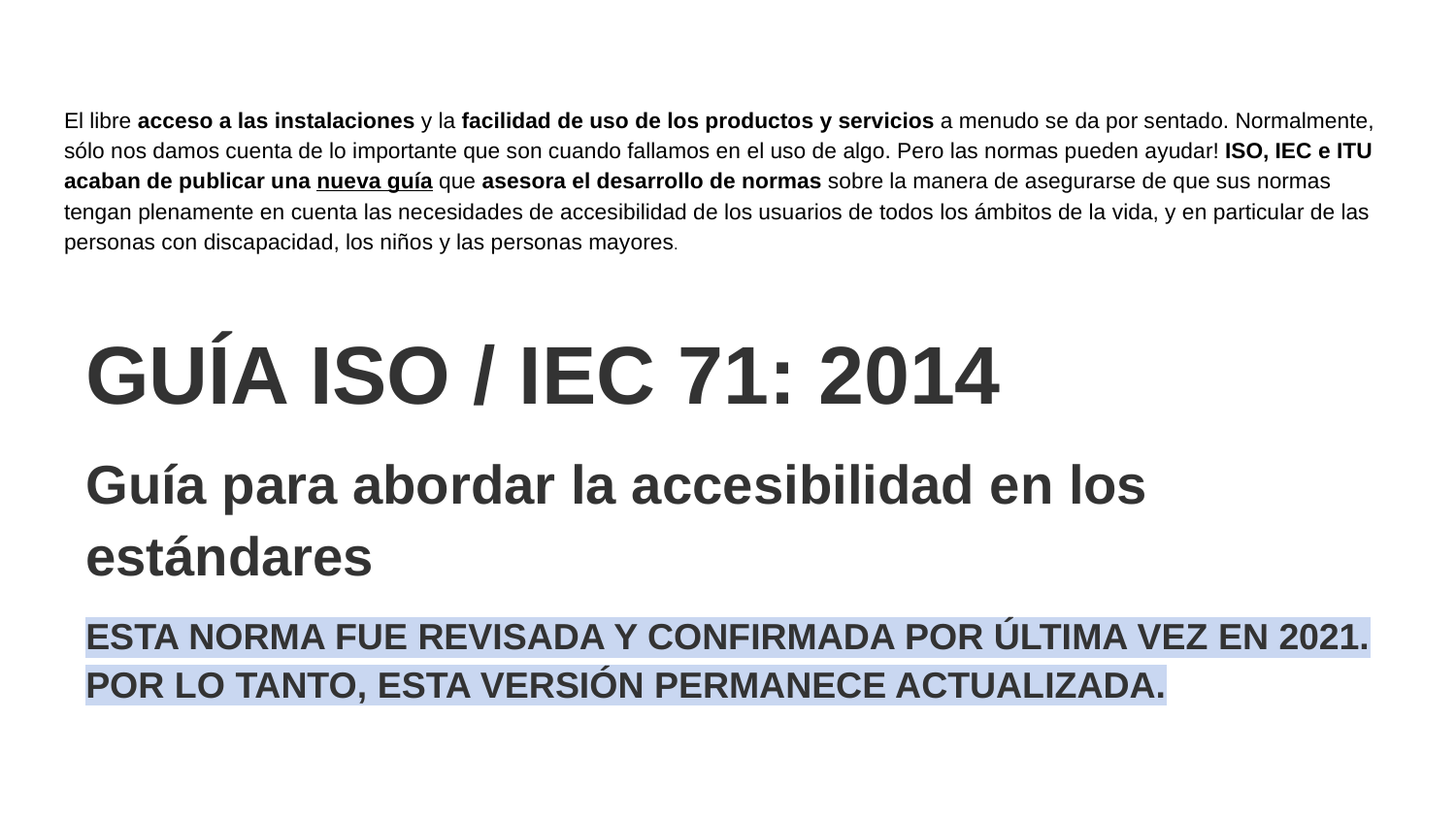

#

El libre acceso a las instalaciones y la facilidad de uso de los productos y servicios a menudo se da por sentado. Normalmente, sólo nos damos cuenta de lo importante que son cuando fallamos en el uso de algo. Pero las normas pueden ayudar! ISO, IEC e ITU acaban de publicar una nueva guía que asesora el desarrollo de normas sobre la manera de asegurarse de que sus normas tengan plenamente en cuenta las necesidades de accesibilidad de los usuarios de todos los ámbitos de la vida, y en particular de las personas con discapacidad, los niños y las personas mayores.

GUÍA ISO / IEC 71: 2014
Guía para abordar la accesibilidad en los estándares
ESTA NORMA FUE REVISADA Y CONFIRMADA POR ÚLTIMA VEZ EN 2021. POR LO TANTO, ESTA VERSIÓN PERMANECE ACTUALIZADA.